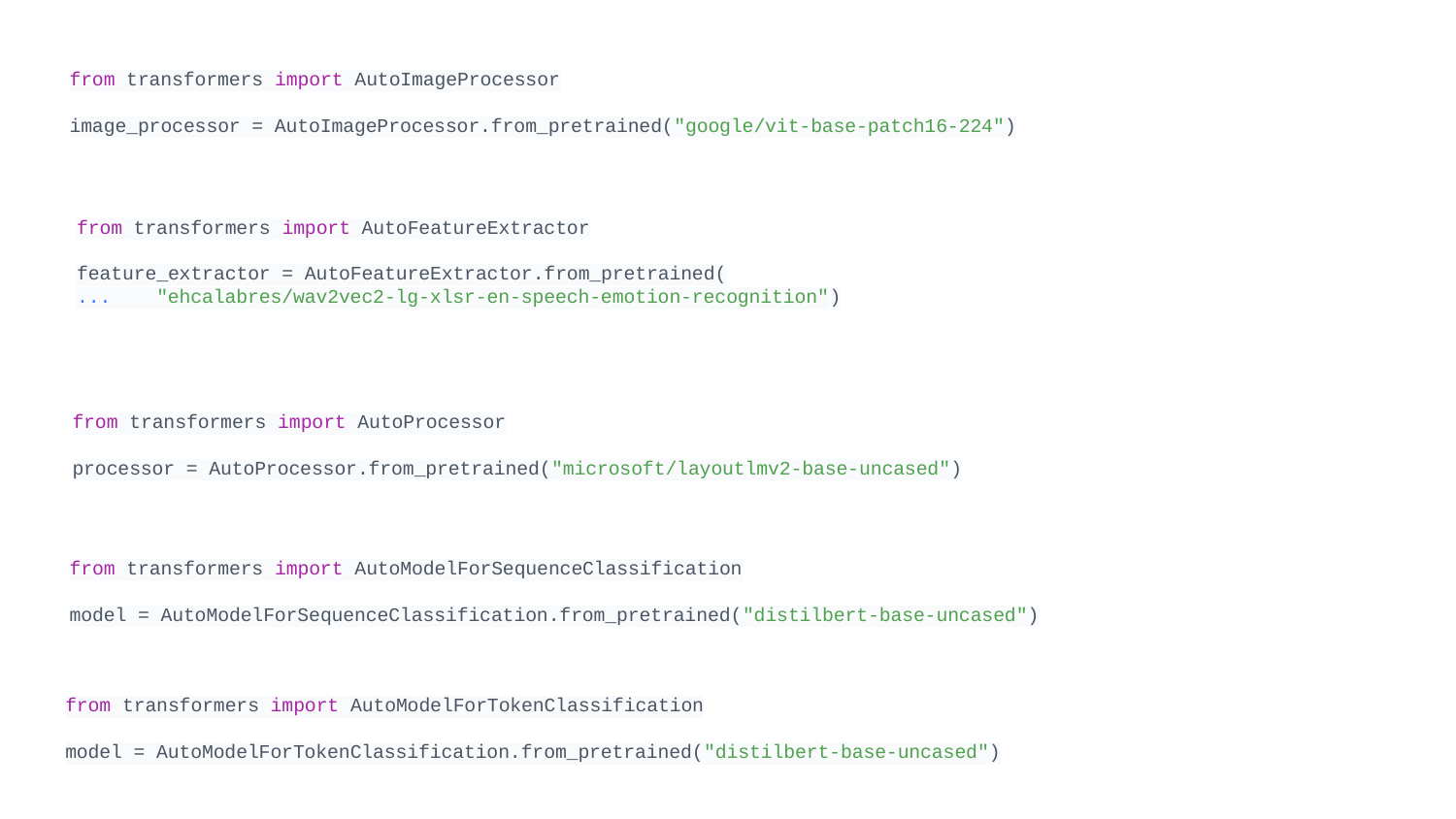

from transformers import AutoImageProcessor

image_processor = AutoImageProcessor.from_pretrained("google/vit-base-patch16-224")
from transformers import AutoFeatureExtractor

feature_extractor = AutoFeatureExtractor.from_pretrained(
...    "ehcalabres/wav2vec2-lg-xlsr-en-speech-emotion-recognition")
from transformers import AutoProcessor

processor = AutoProcessor.from_pretrained("microsoft/layoutlmv2-base-uncased")
from transformers import AutoModelForSequenceClassification

model = AutoModelForSequenceClassification.from_pretrained("distilbert-base-uncased")
from transformers import AutoModelForTokenClassification

model = AutoModelForTokenClassification.from_pretrained("distilbert-base-uncased")